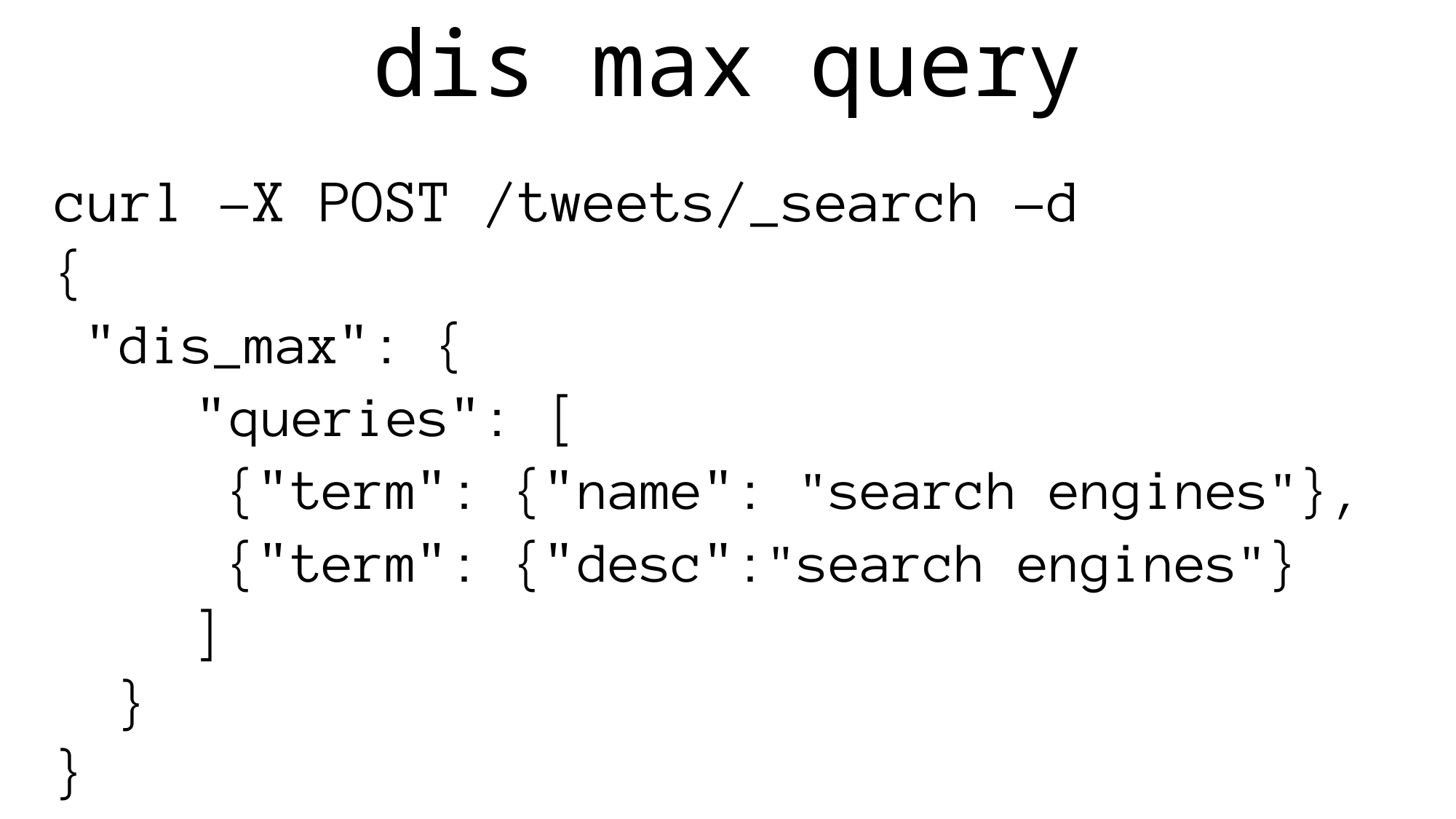

dis max query
|  |
| --- |
curl –X POST /tweets/_search -d
{
 "dis_max": {
	 "queries": [
	  {"term": {"name": "search engines"},
	  {"term": {"desc":"search engines"}
	 ]
  }
}